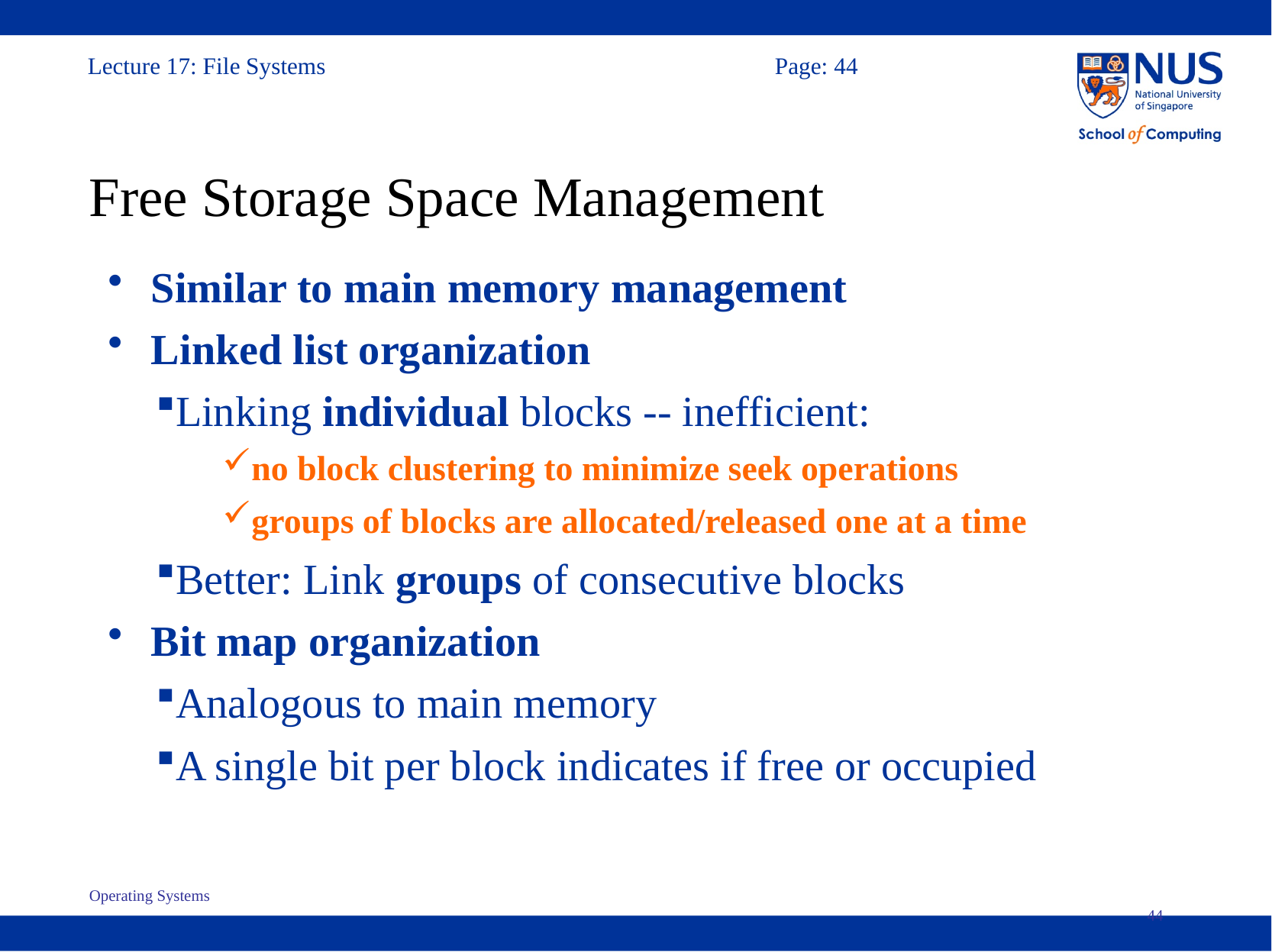

# Free Storage Space Management
Similar to main memory management
Linked list organization
Linking individual blocks -- inefficient:
no block clustering to minimize seek operations
groups of blocks are allocated/released one at a time
Better: Link groups of consecutive blocks
Bit map organization
Analogous to main memory
A single bit per block indicates if free or occupied
Operating Systems
44